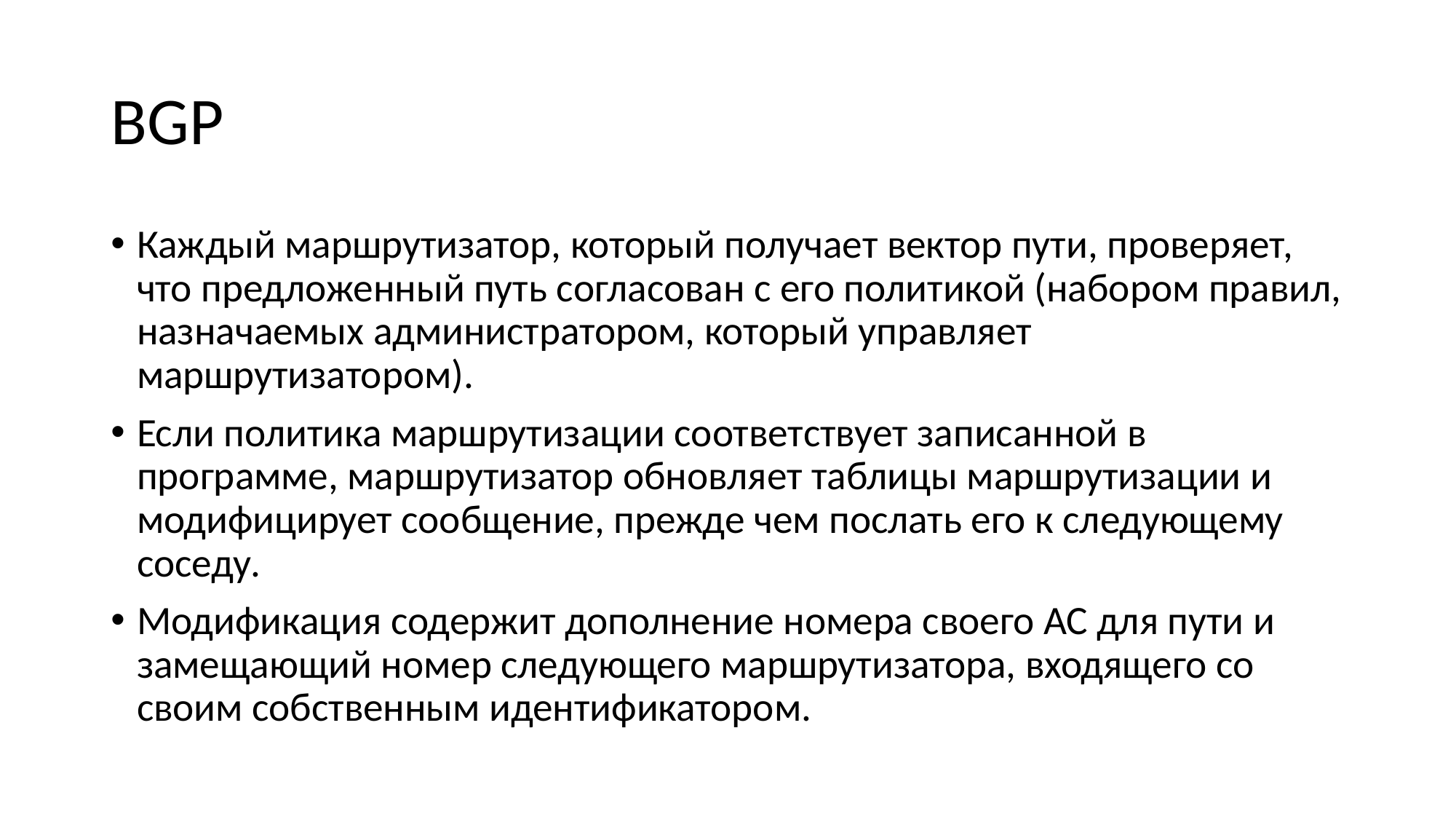

# BGP
Каждый маршрутизатор, который получает вектор пути, проверяет, что предложенный путь согласован с его политикой (набором правил, назначаемых администратором, который управляет маршрутизатором).
Если политика маршрутизации соответствует записанной в программе, маршрутизатор обновляет таблицы маршрутизации и модифицирует сообщение, прежде чем послать его к следующему соседу.
Модификация содержит дополнение номера своего АС для пути и замещающий номер следующего маршрутизатора, входящего со своим собственным идентификатором.